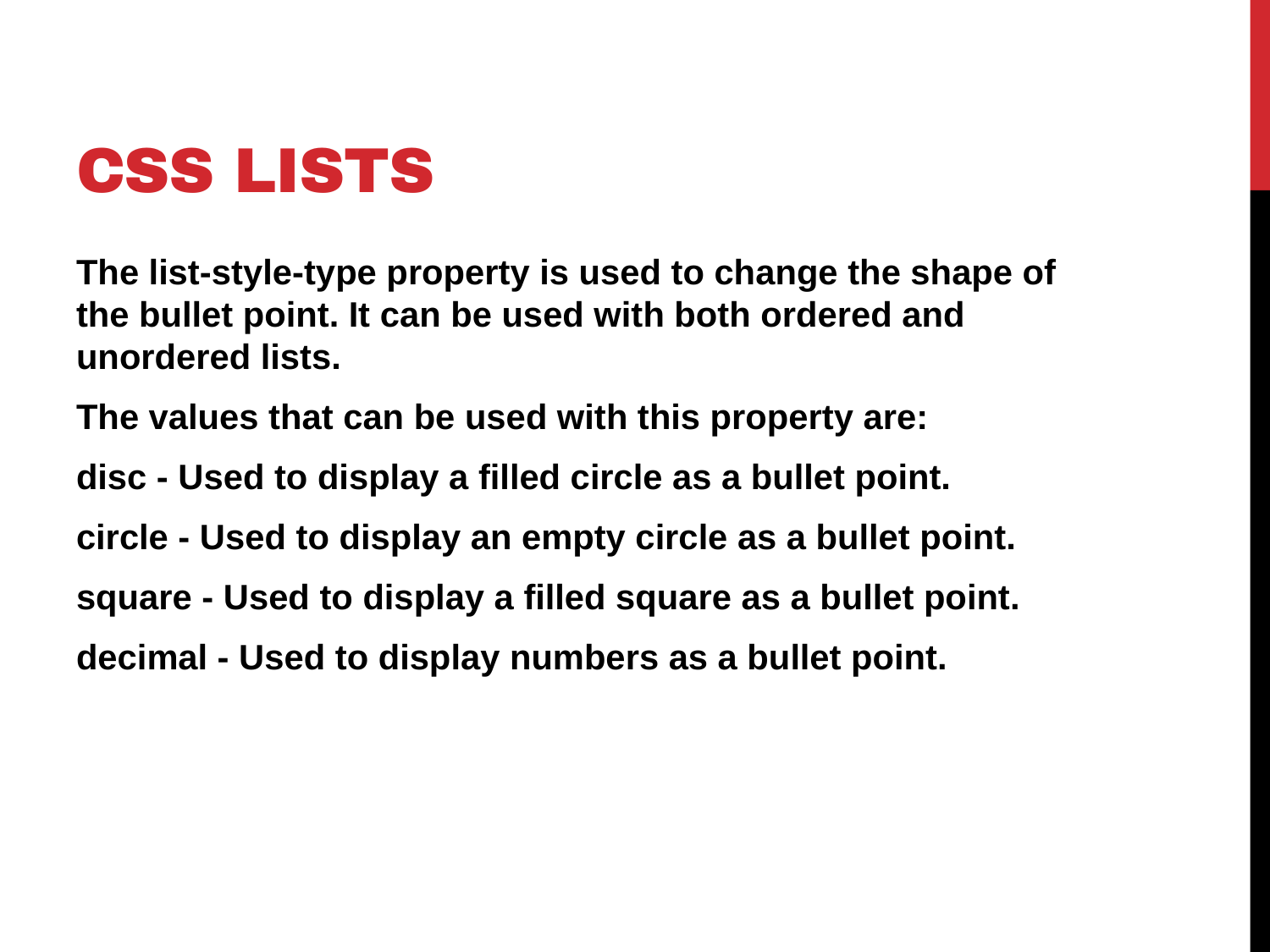

# Css lists
The list-style-type property is used to change the shape of the bullet point. It can be used with both ordered and unordered lists.
The values that can be used with this property are:
disc - Used to display a filled circle as a bullet point.
circle - Used to display an empty circle as a bullet point.
square - Used to display a filled square as a bullet point.
decimal - Used to display numbers as a bullet point.